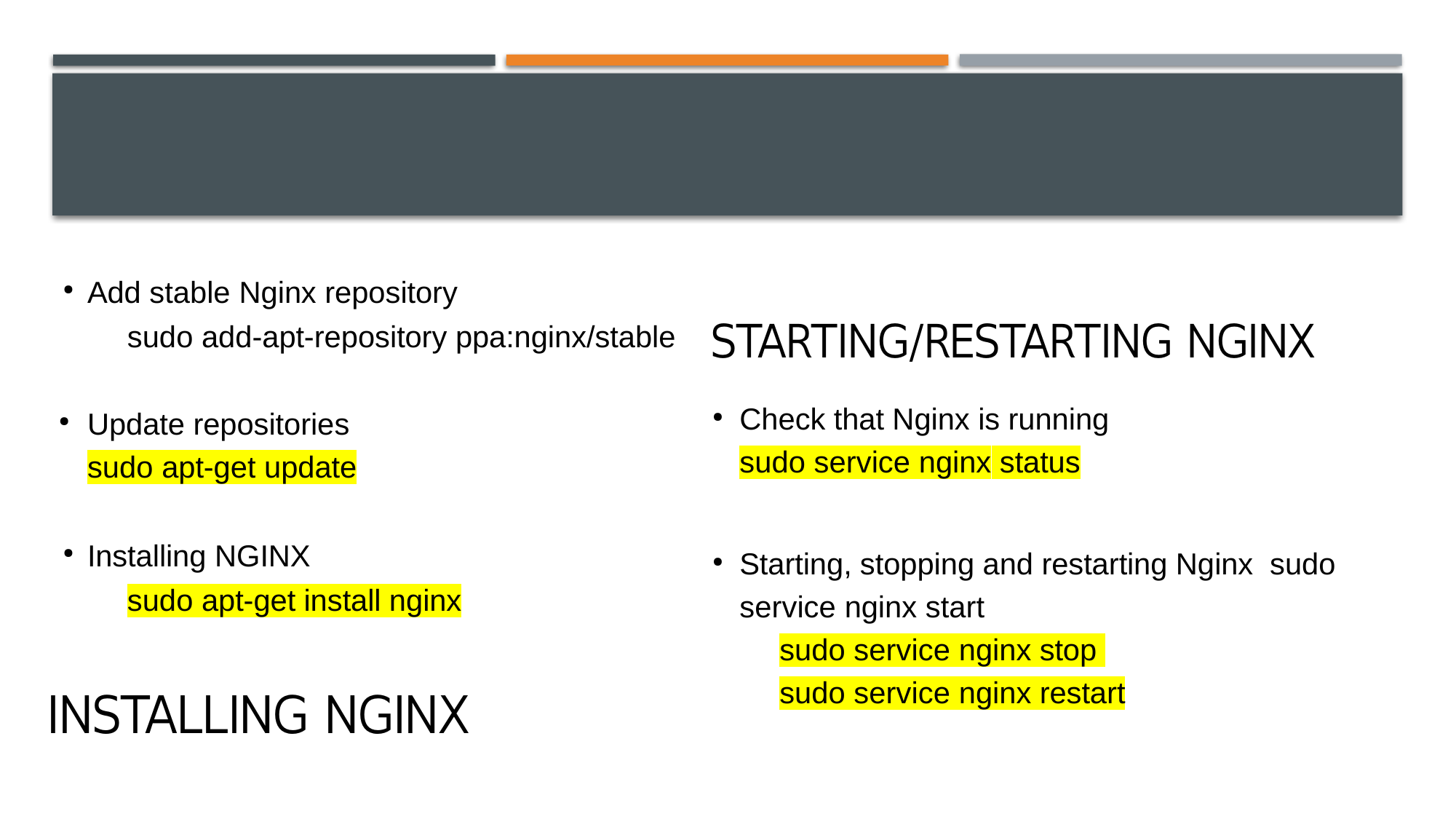

Add stable Nginx repository
sudo add-apt-repository ppa:nginx/stable

Update repositories
	sudo apt-get update

Installing NGINX
sudo apt-get install nginx
Starting/restarting Nginx
Check that Nginx is running  sudo service nginx status

Starting, stopping and restarting Nginx  sudo service nginx start
sudo service nginx stop  sudo service nginx restart
# Installing Nginx